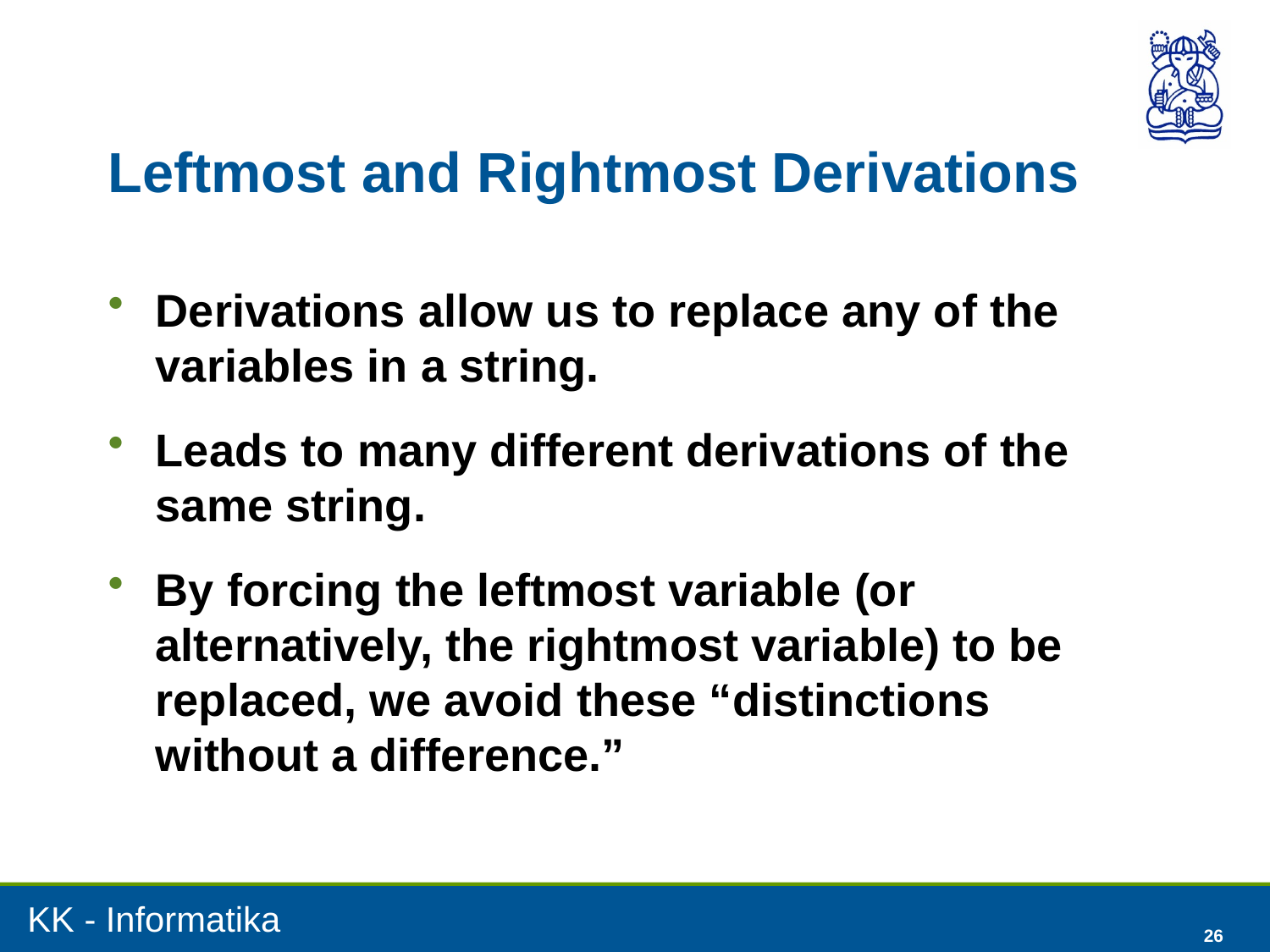

26
# Leftmost and Rightmost Derivations
Derivations allow us to replace any of the variables in a string.
Leads to many different derivations of the same string.
By forcing the leftmost variable (or alternatively, the rightmost variable) to be replaced, we avoid these “distinctions without a difference.”